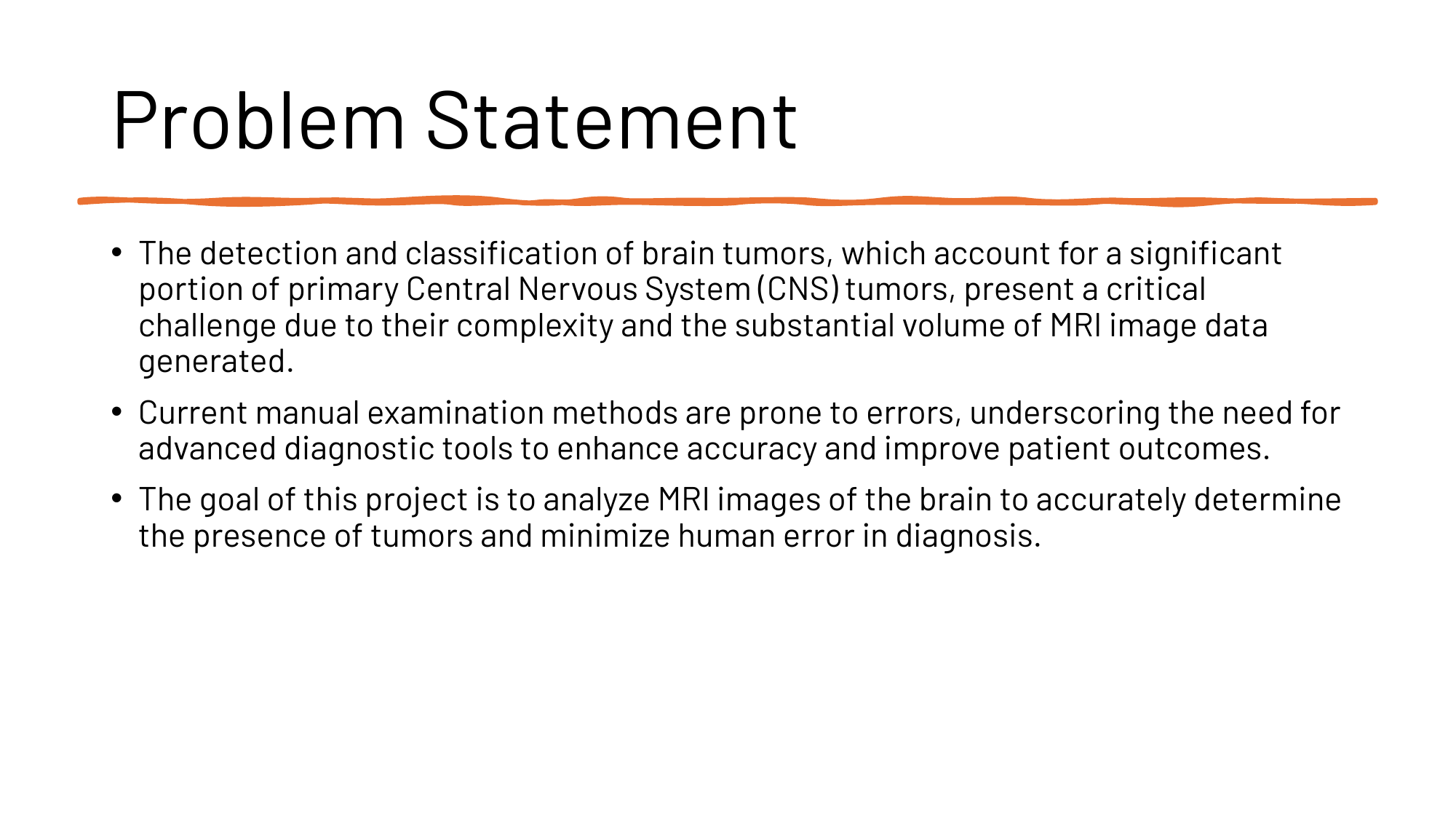

# Problem Statement

The detection and classification of brain tumors, which account for a significant portion of primary Central Nervous System (CNS) tumors, present a critical challenge due to their complexity and the substantial volume of MRI image data generated.
Current manual examination methods are prone to errors, underscoring the need for advanced diagnostic tools to enhance accuracy and improve patient outcomes.
The goal of this project is to analyze MRI images of the brain to accurately determine the presence of tumors and minimize human error in diagnosis.